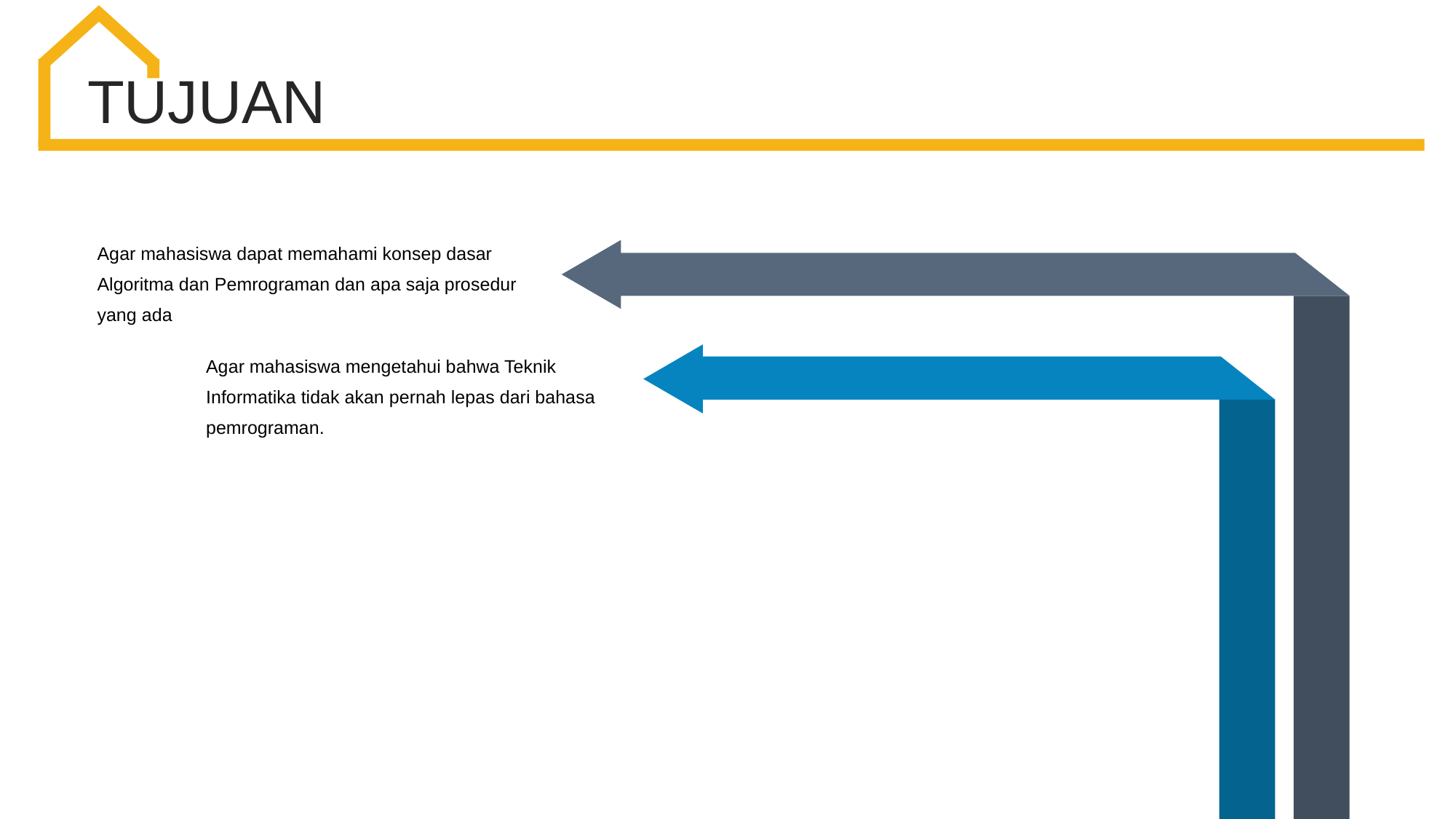

TUJUAN
Agar mahasiswa dapat memahami konsep dasar Algoritma dan Pemrograman dan apa saja prosedur yang ada

Agar mahasiswa mengetahui bahwa Teknik Informatika tidak akan pernah lepas dari bahasa pemrograman.